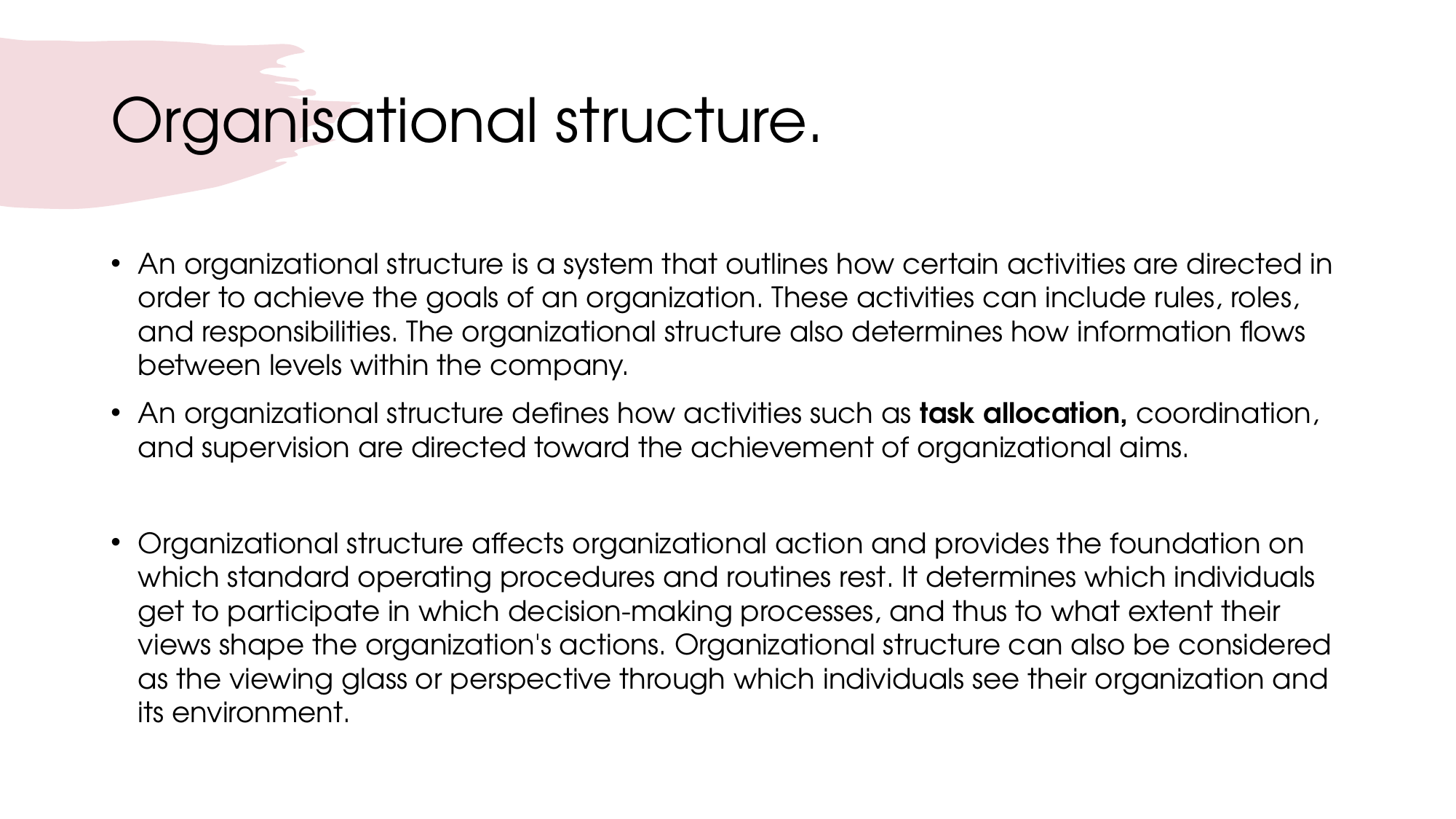

# Organisational structure.
An organizational structure is a system that outlines how certain activities are directed in order to achieve the goals of an organization. These activities can include rules, roles, and responsibilities. The organizational structure also determines how information flows between levels within the company.
An organizational structure defines how activities such as task allocation, coordination, and supervision are directed toward the achievement of organizational aims.

Organizational structure affects organizational action and provides the foundation on which standard operating procedures and routines rest. It determines which individuals get to participate in which decision-making processes, and thus to what extent their views shape the organization's actions. Organizational structure can also be considered as the viewing glass or perspective through which individuals see their organization and its environment.